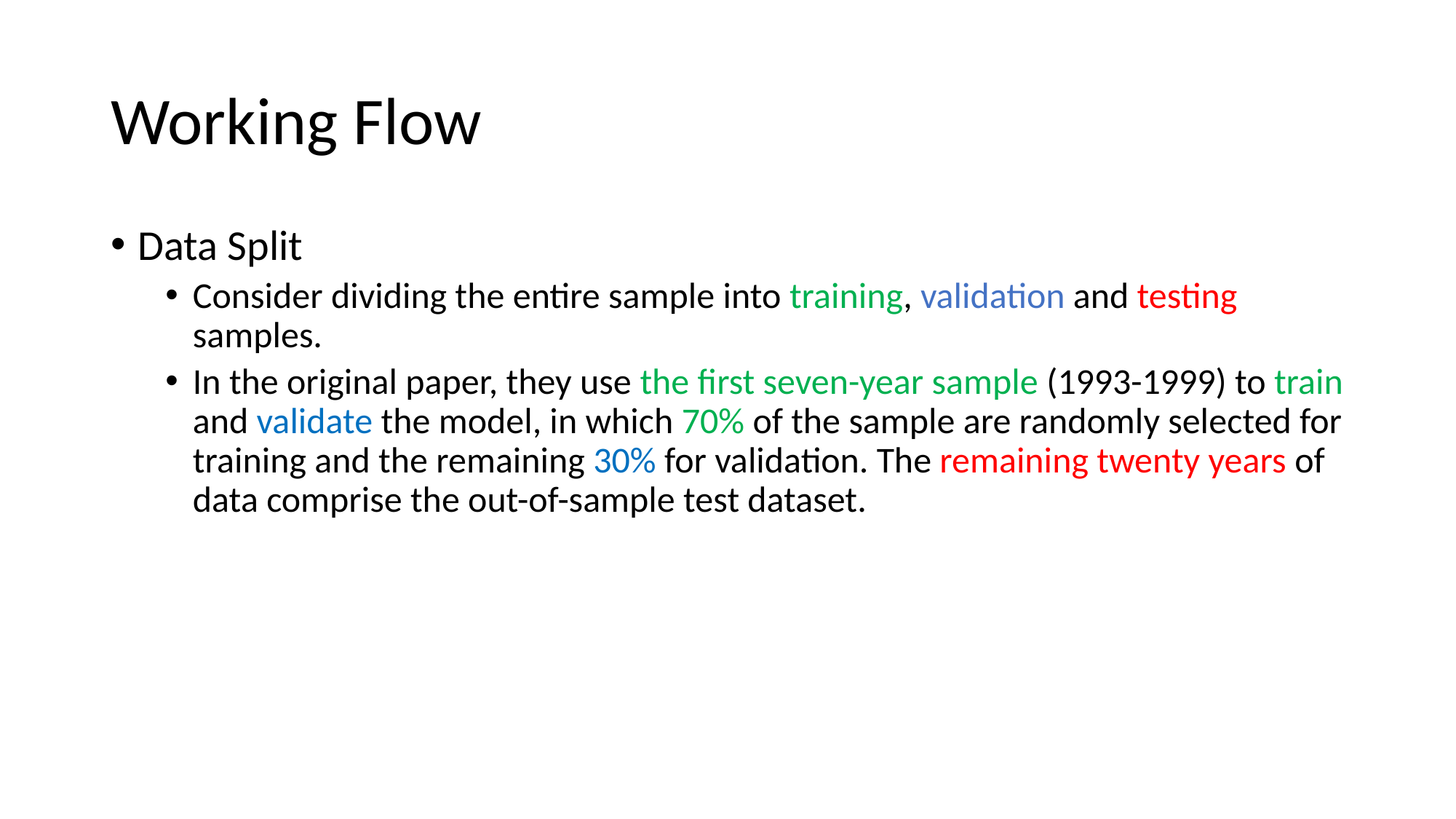

# Working Flow
Data Split
Consider dividing the entire sample into training, validation and testing samples.
In the original paper, they use the first seven-year sample (1993-1999) to train and validate the model, in which 70% of the sample are randomly selected for training and the remaining 30% for validation. The remaining twenty years of data comprise the out-of-sample test dataset.